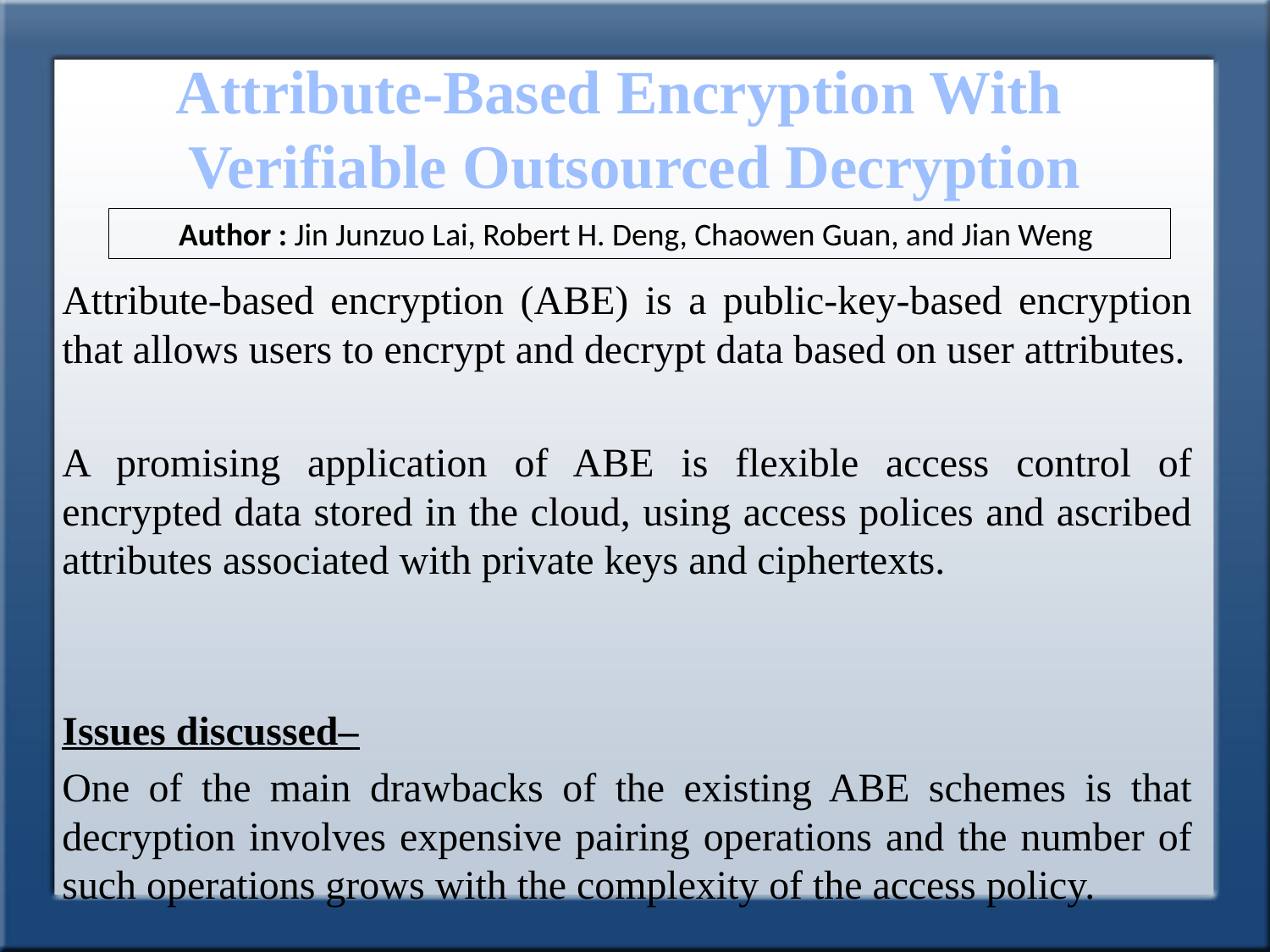

Attribute-Based Encryption With
Verifiable Outsourced Decryption
Author : Jin Junzuo Lai, Robert H. Deng, Chaowen Guan, and Jian Weng
	Attribute-based encryption (ABE) is a public-key-based encryption that allows users to encrypt and decrypt data based on user attributes.

	A promising application of ABE is flexible access control of encrypted data stored in the cloud, using access polices and ascribed attributes associated with private keys and ciphertexts.

	Issues discussed–
		One of the main drawbacks of the existing ABE schemes is that decryption involves expensive pairing operations and the number of such operations grows with the complexity of the access policy.